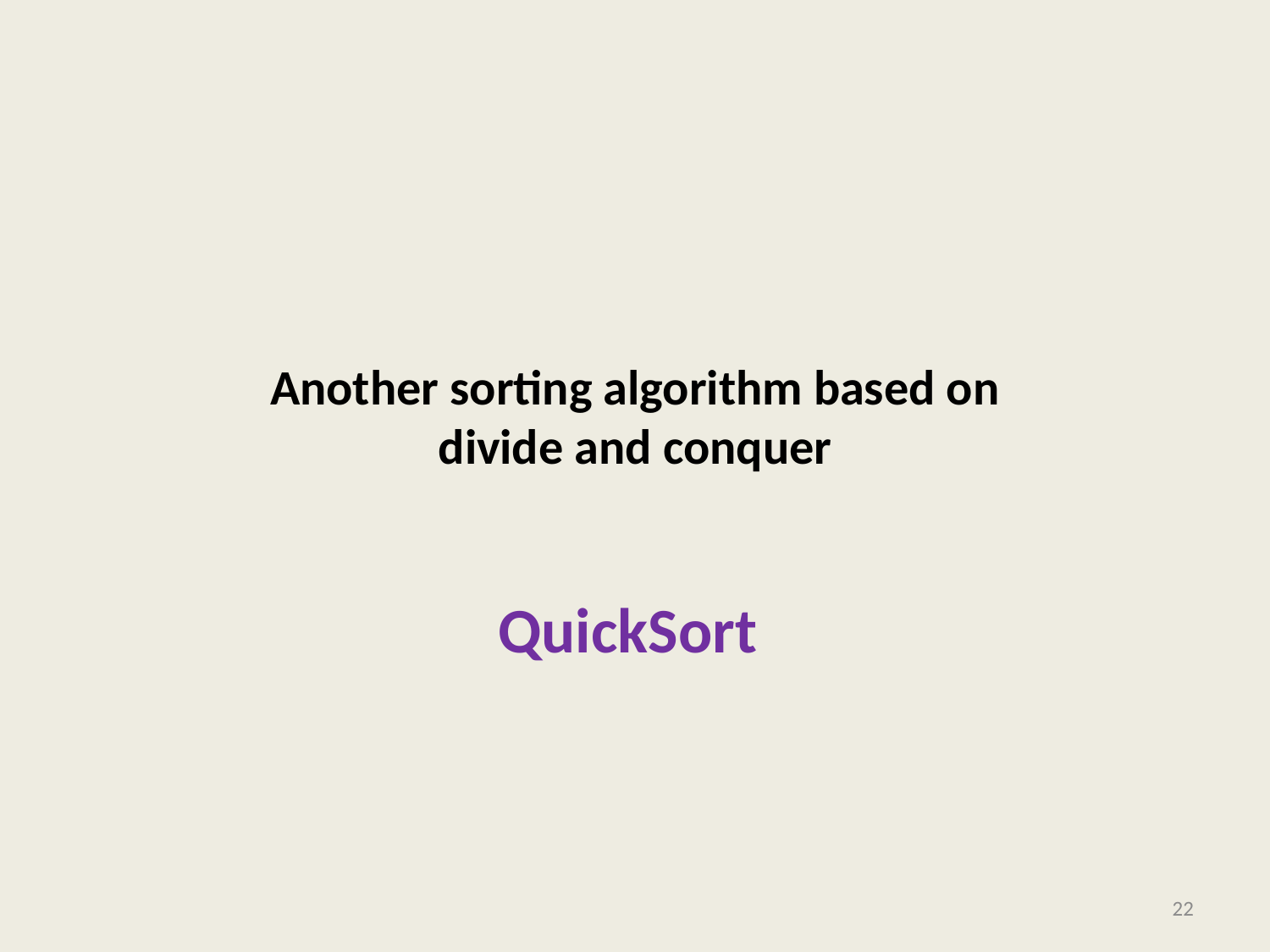

Another sorting algorithm based on divide and conquer
# QuickSort
22